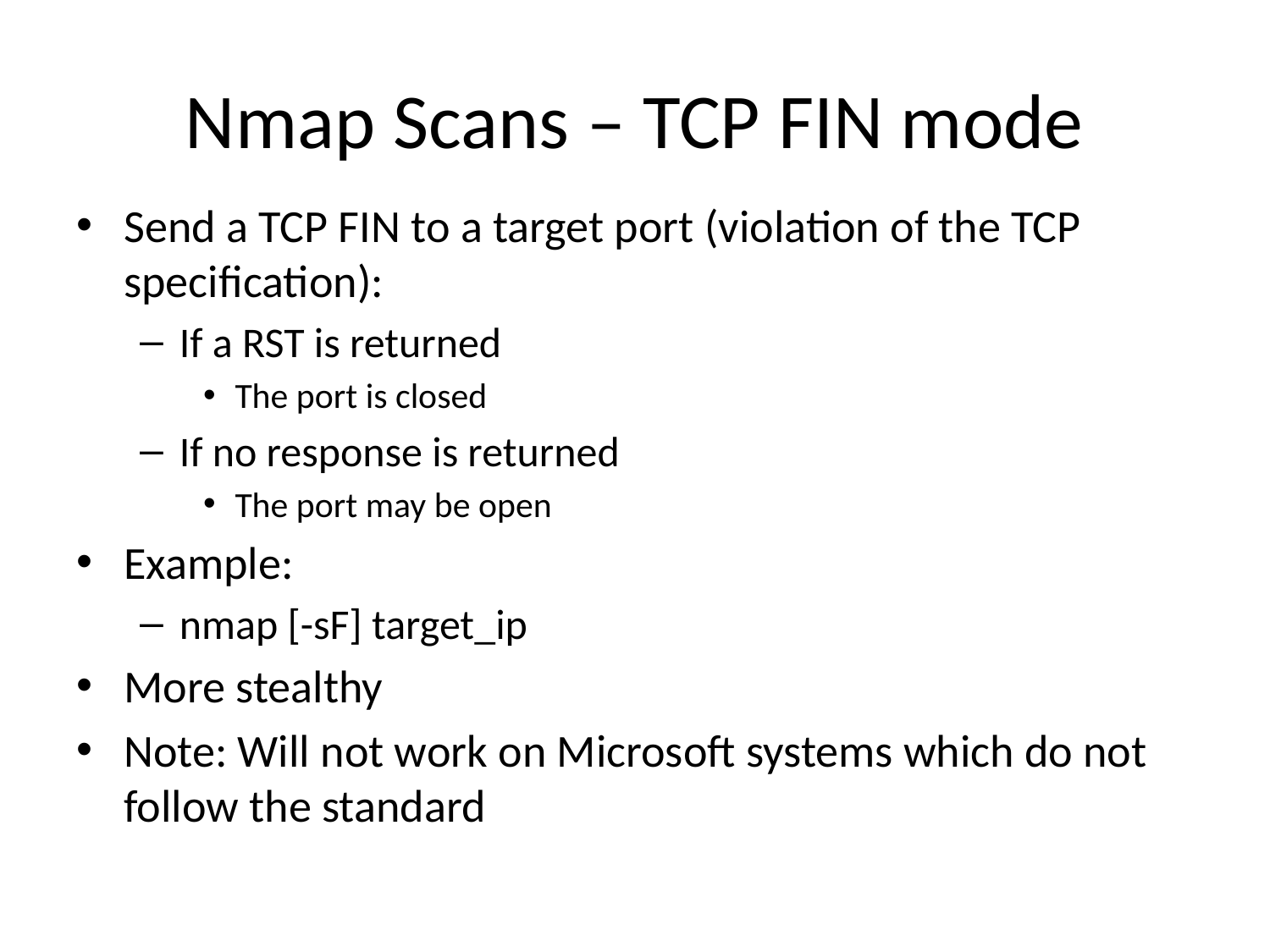

# Nmap Scans – TCP FIN mode
Send a TCP FIN to a target port (violation of the TCP specification):
If a RST is returned
The port is closed
If no response is returned
The port may be open
Example:
nmap [-sF] target_ip
More stealthy
Note: Will not work on Microsoft systems which do not follow the standard